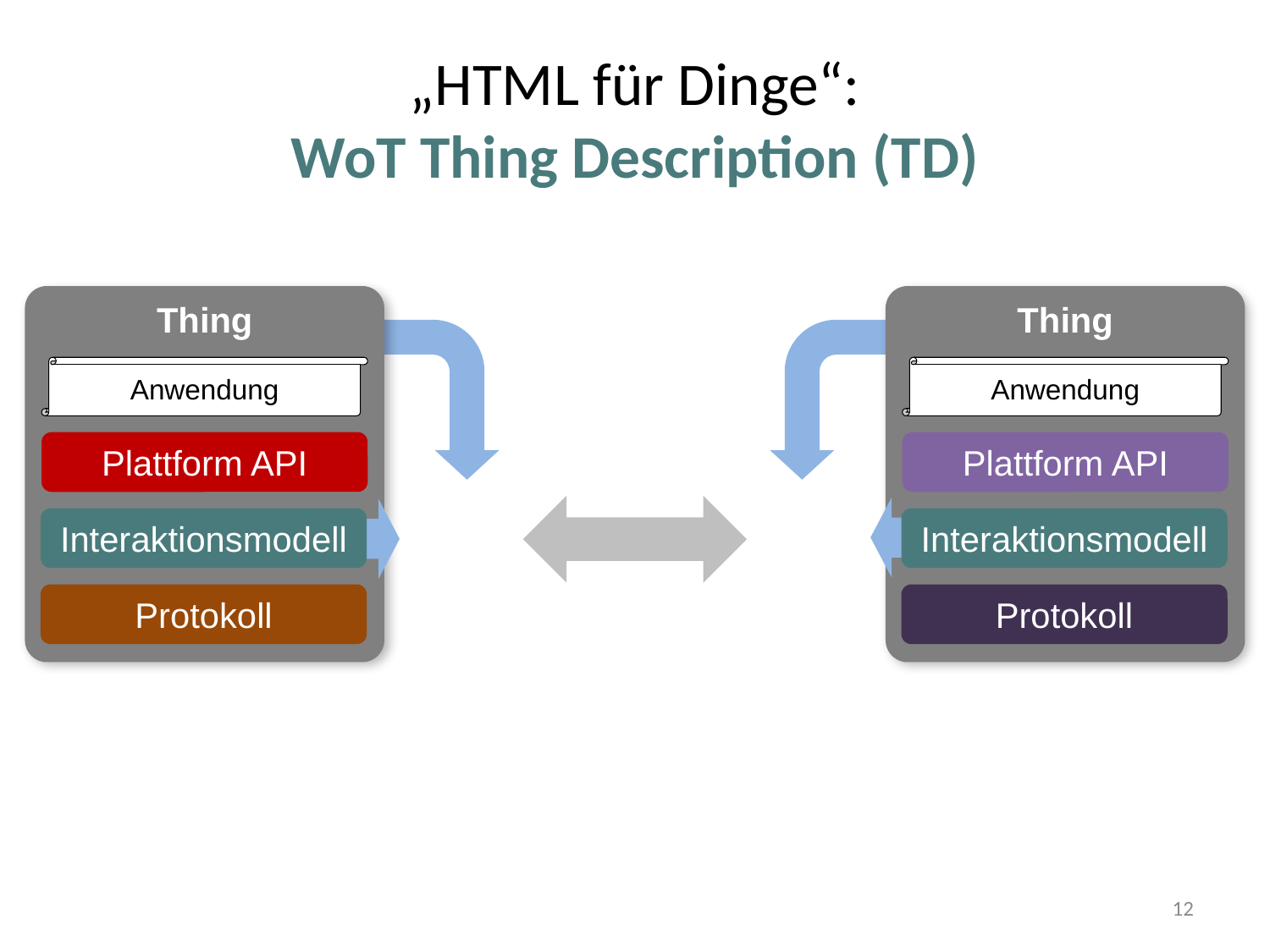

# „HTML für Dinge“: WoT Thing Description (TD)
Thing
Thing

Anwendung
Anwendung
Plattform API
Plattform API
TD

TD

Interaktionsmodell
Interaktionsmodell

Protokoll
Protokoll
12